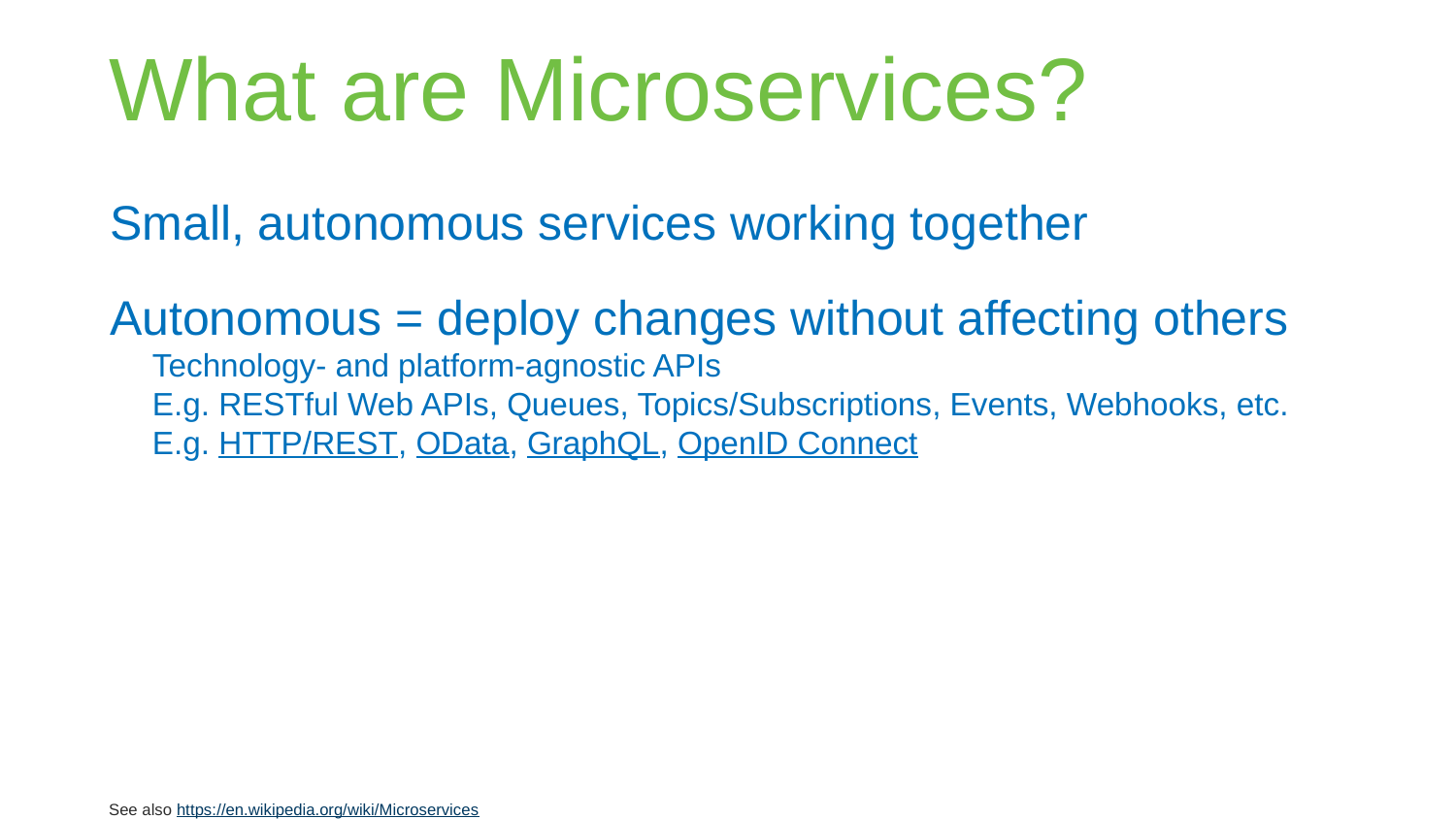

# What are Microservices?
Small, autonomous services working together
Autonomous = deploy changes without affecting others
Technology- and platform-agnostic APIs
E.g. RESTful Web APIs, Queues, Topics/Subscriptions, Events, Webhooks, etc.
E.g. HTTP/REST, OData, GraphQL, OpenID Connect

See also https://en.wikipedia.org/wiki/Microservices